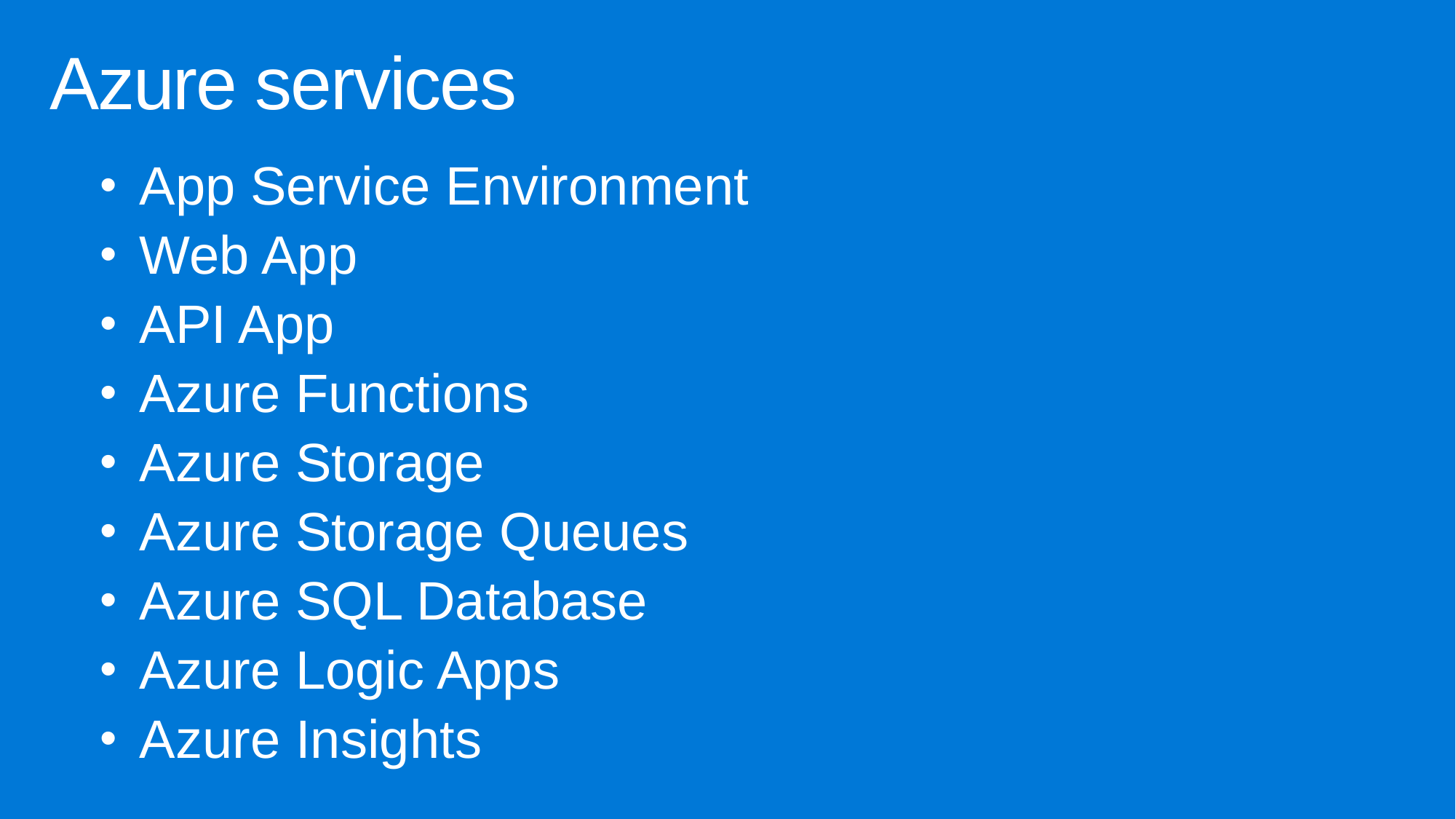

# Azure services
App Service Environment
Web App
API App
Azure Functions
Azure Storage
Azure Storage Queues
Azure SQL Database
Azure Logic Apps
Azure Insights